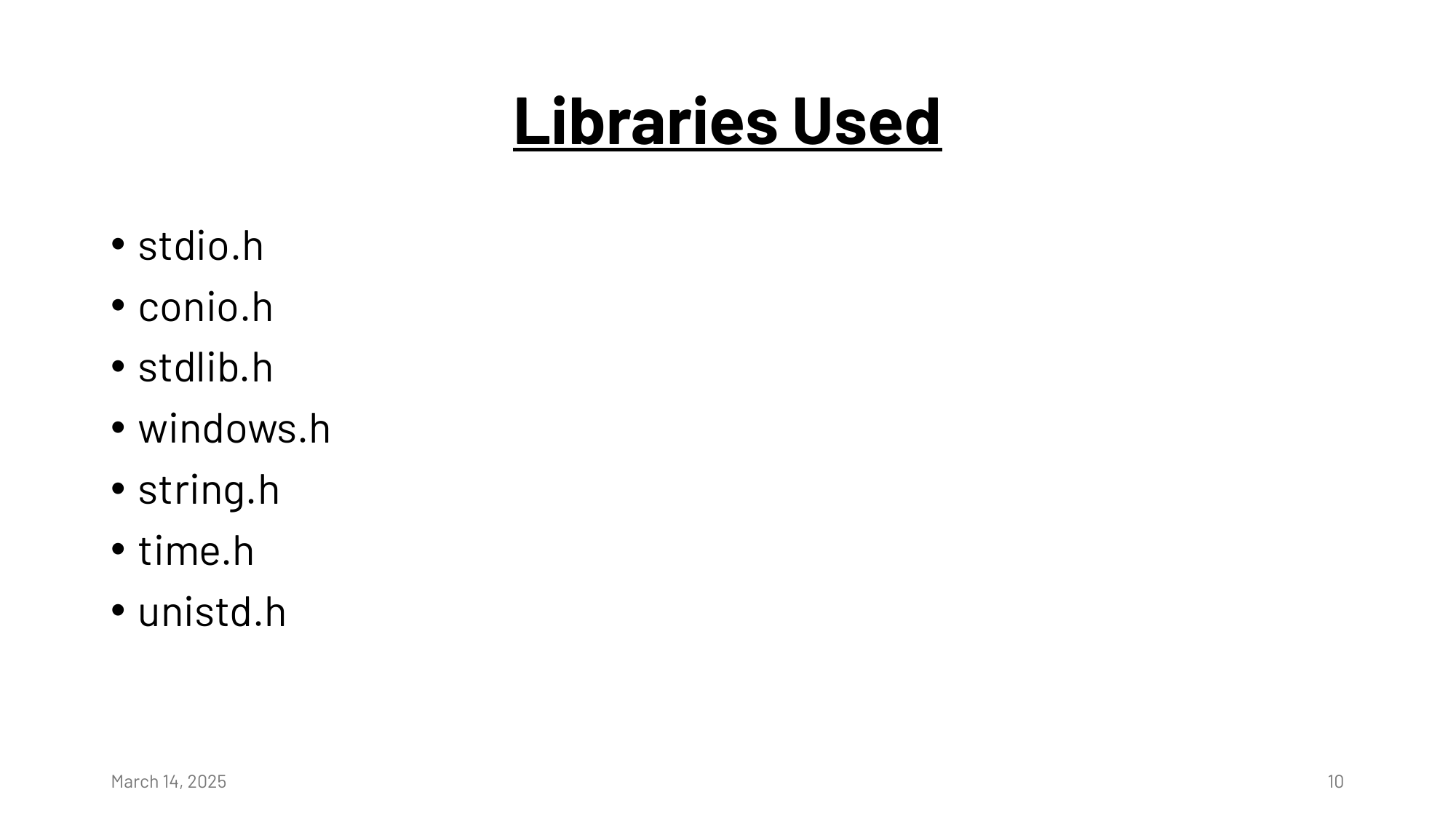

# Libraries Used
stdio.h
conio.h
stdlib.h
windows.h
string.h
time.h
unistd.h

March 14, 2025
10